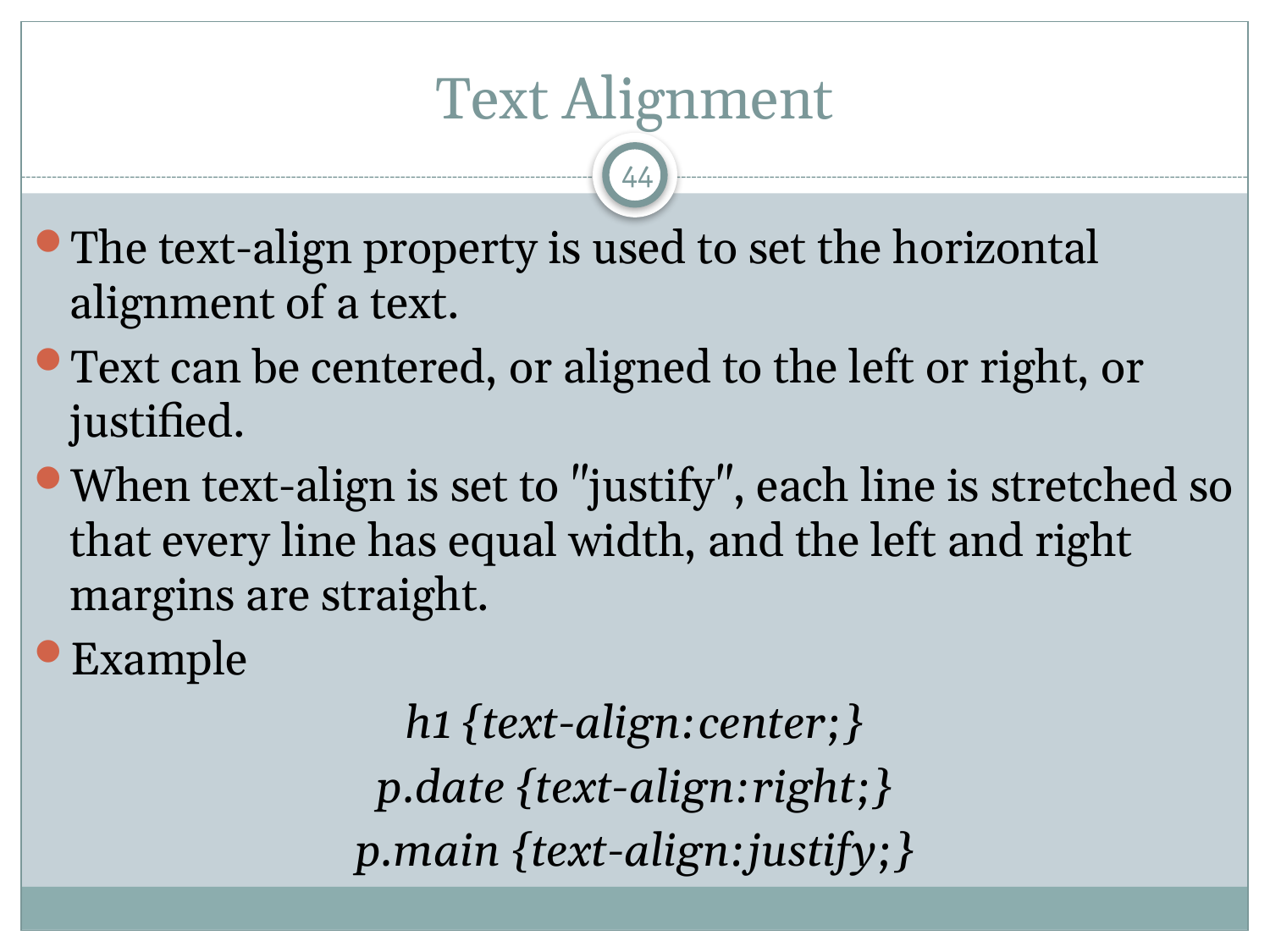

# Text Alignment
44
The text-align property is used to set the horizontal alignment of a text.
Text can be centered, or aligned to the left or right, or justified.
When text-align is set to "justify", each line is stretched so that every line has equal width, and the left and right margins are straight.
Example
h1 {text-align:center;}
p.date {text-align:right;}
p.main {text-align:justify;}